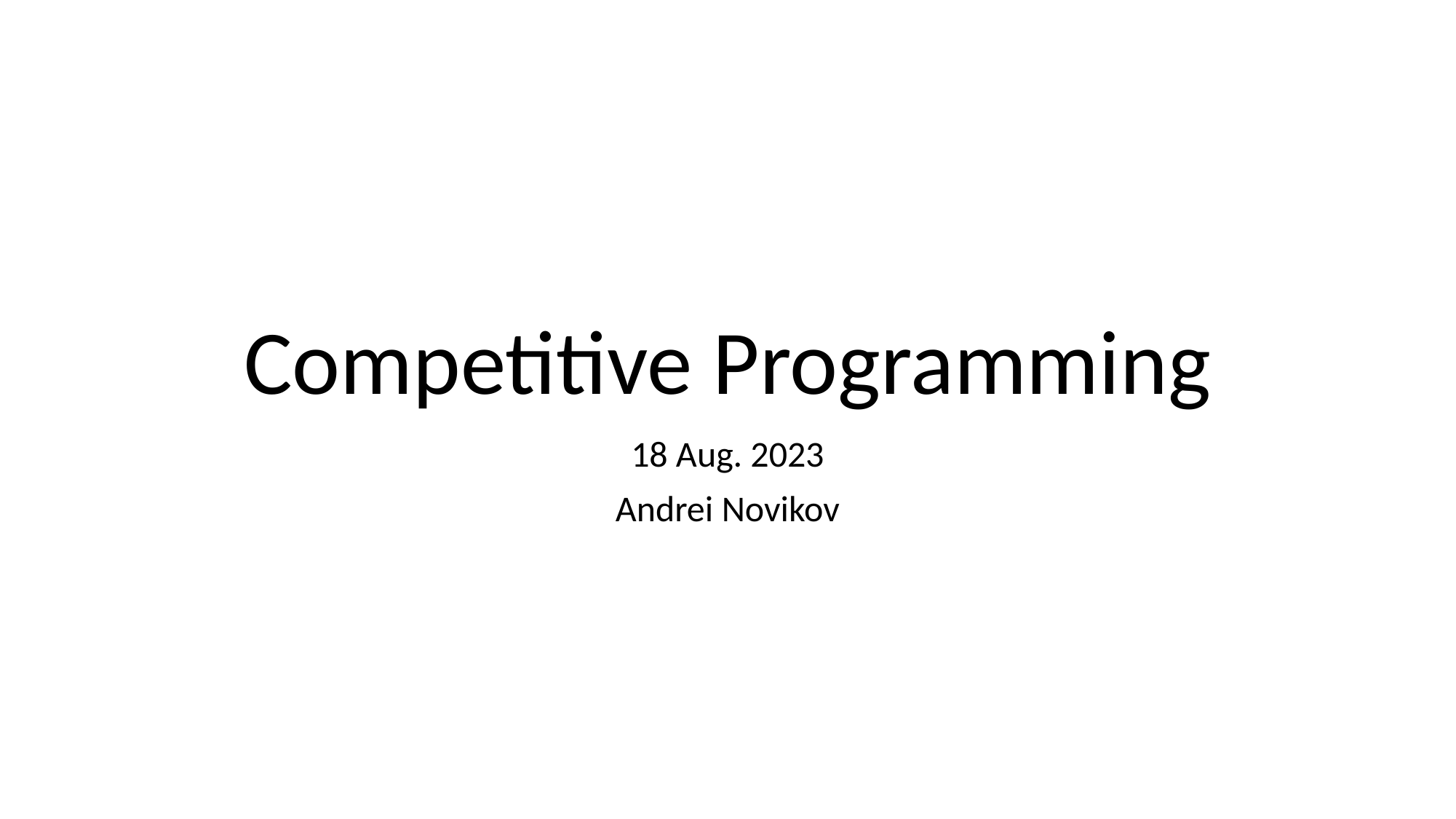

# Competitive Programming
18 Aug. 2023
Andrei Novikov